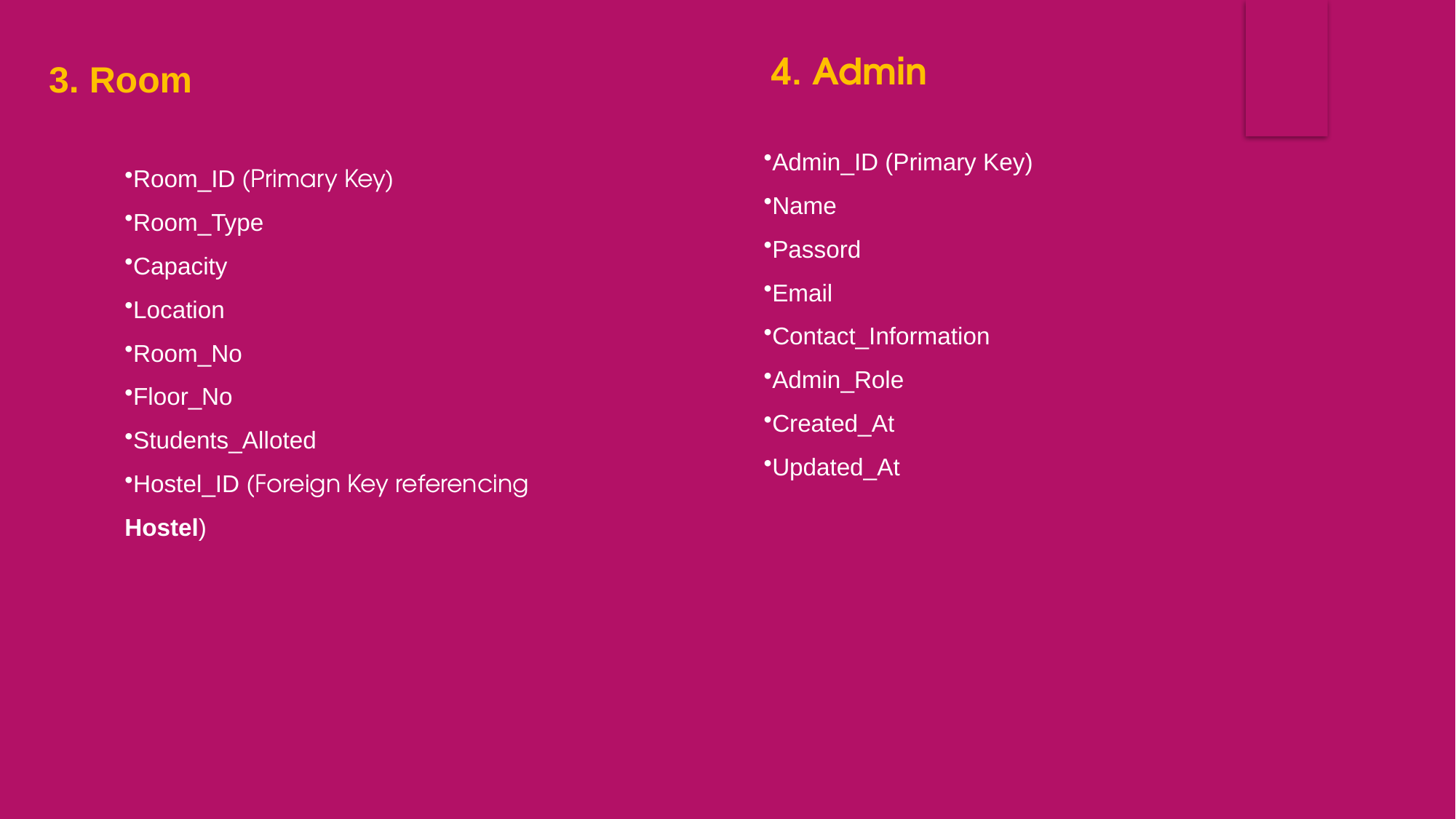

3. Room
4. Admin
Admin_ID (Primary Key)
Name
Passord
Email
Contact_Information
Admin_Role
Created_At
Updated_At

Room_ID (Primary Key)
Room_Type
Capacity
Location
Room_No
Floor_No
Students_Alloted
Hostel_ID (Foreign Key referencing Hostel)